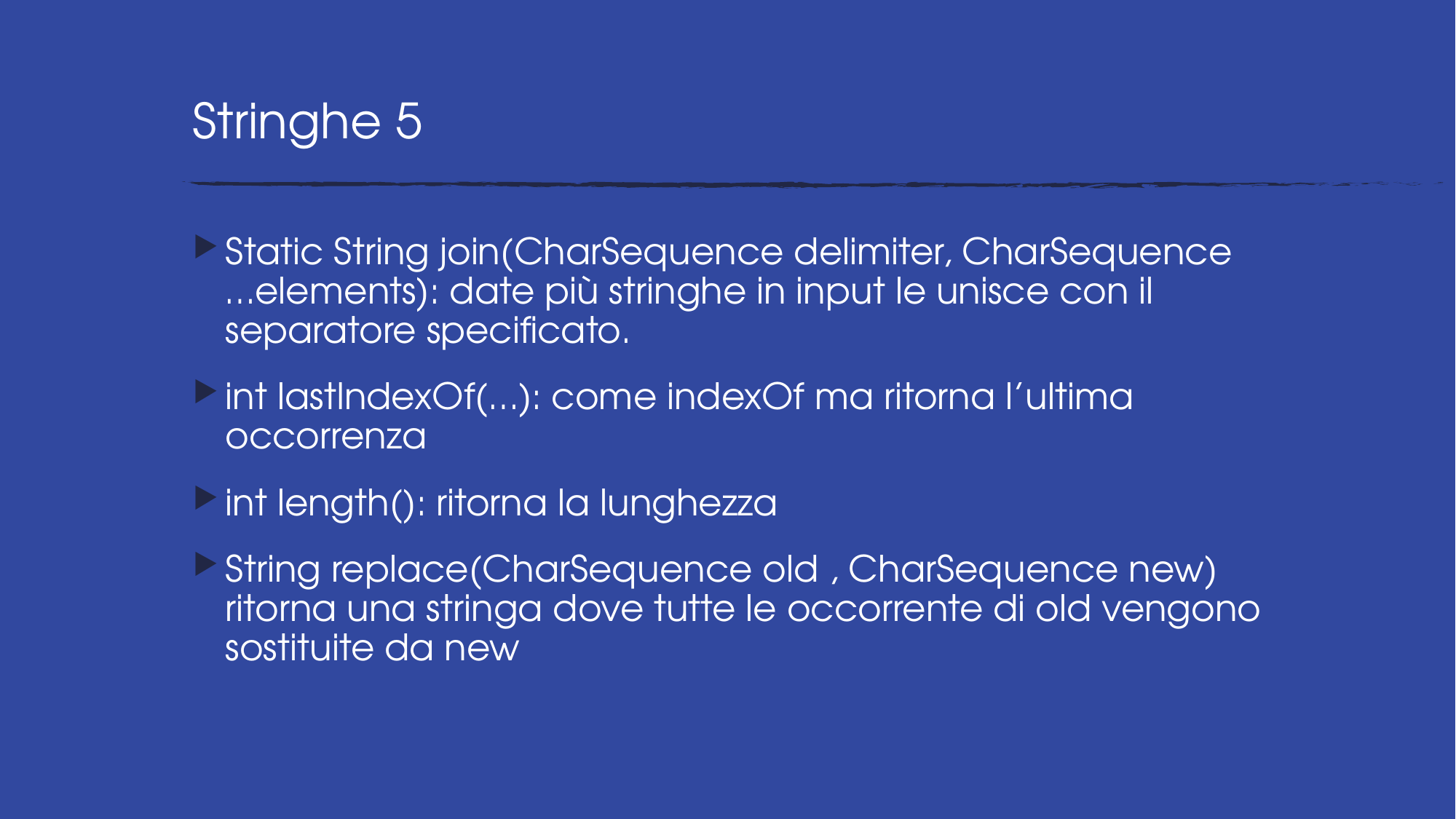

# Stringhe 5
Static String join(CharSequence delimiter, CharSequence …elements): date più stringhe in input le unisce con il separatore specificato.
int lastIndexOf(…): come indexOf ma ritorna l’ultima occorrenza
int length(): ritorna la lunghezza
String replace(CharSequence old , CharSequence new) ritorna una stringa dove tutte le occorrente di old vengono sostituite da new